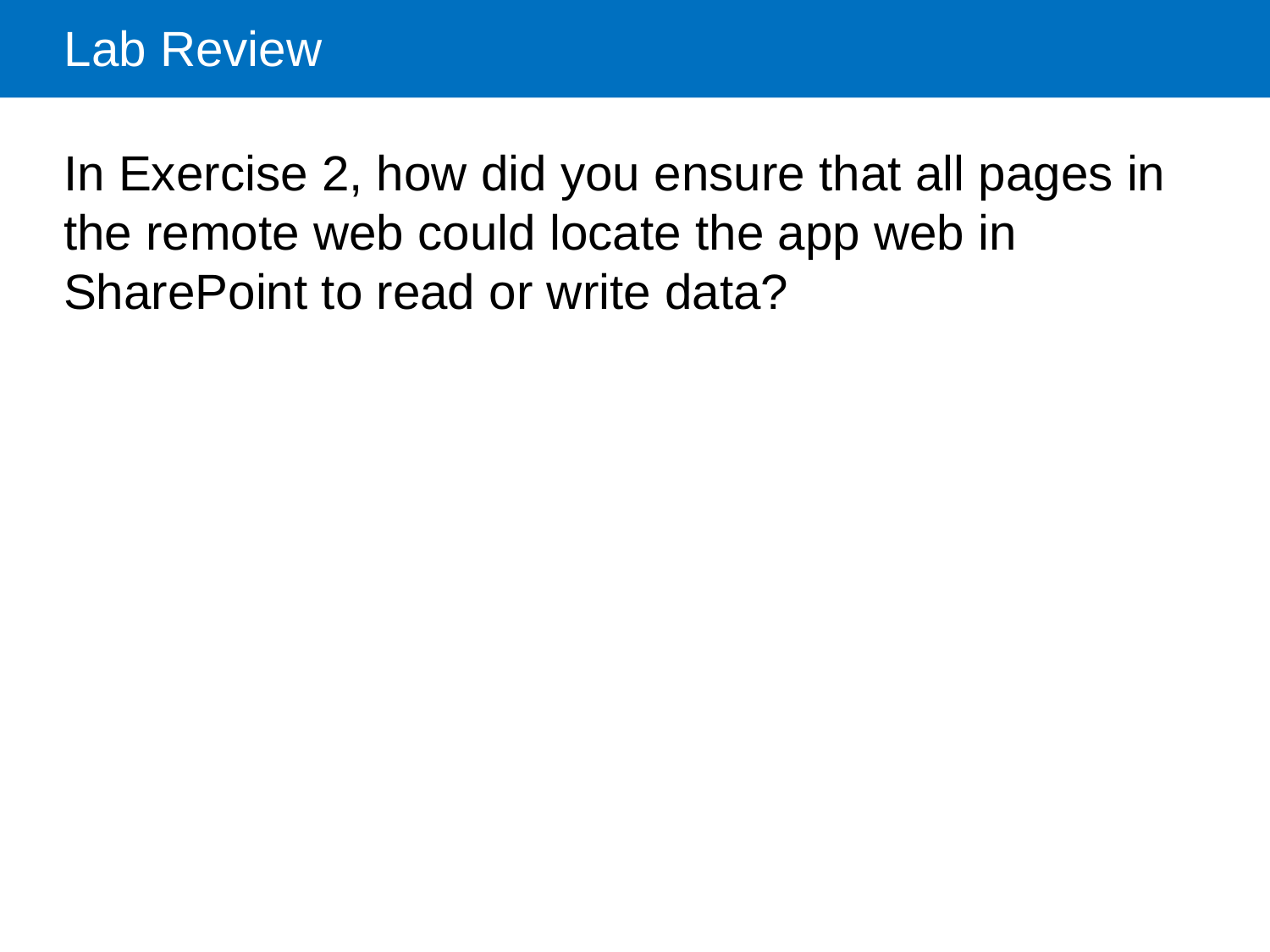

# Lab Review
In Exercise 2, how did you ensure that all pages in the remote web could locate the app web in SharePoint to read or write data?